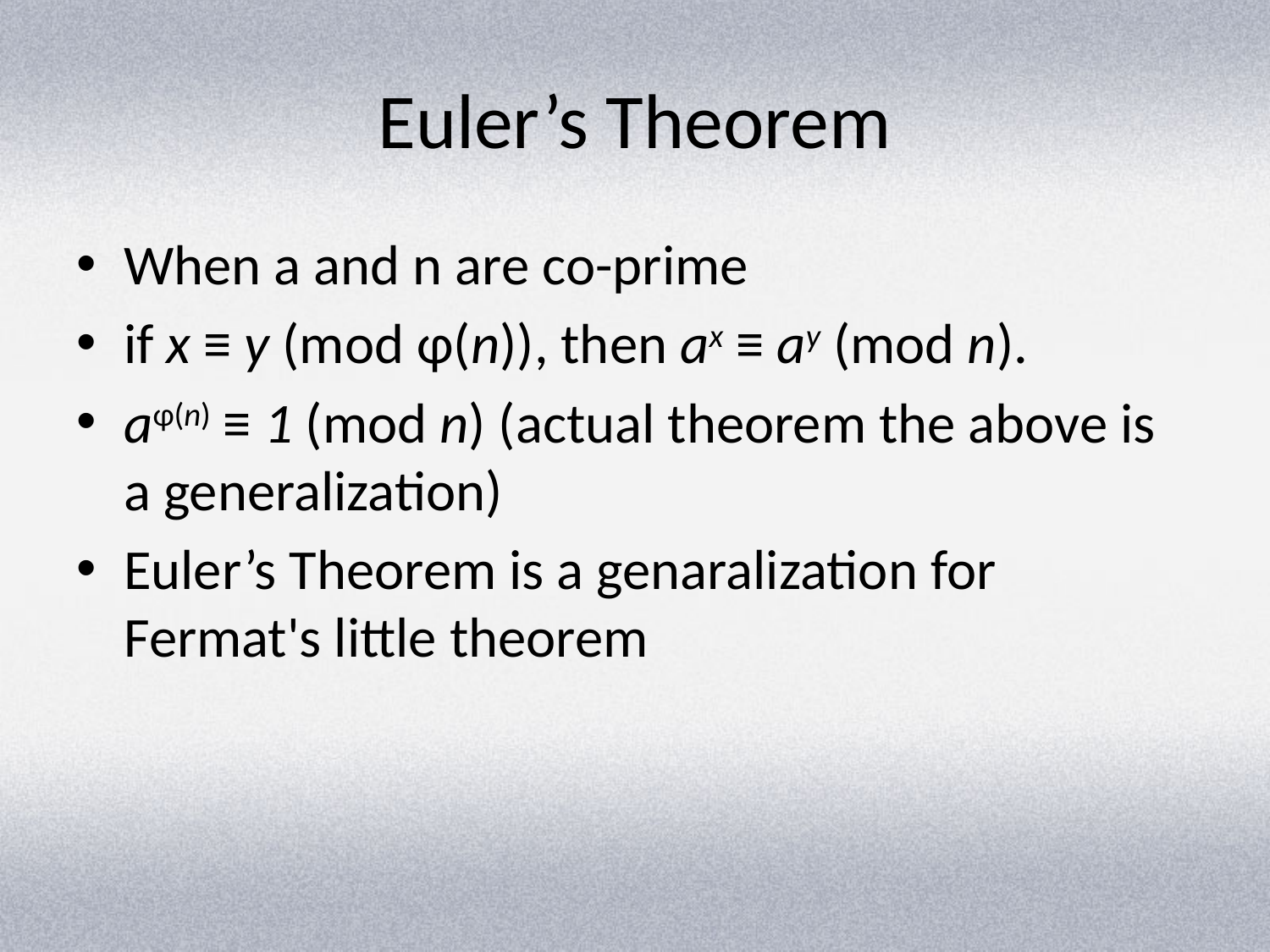

# Euler’s Theorem
When a and n are co-prime
if x ≡ y (mod φ(n)), then ax ≡ ay (mod n).
aφ(n) ≡ 1 (mod n) (actual theorem the above is a generalization)
Euler’s Theorem is a genaralization for Fermat's little theorem